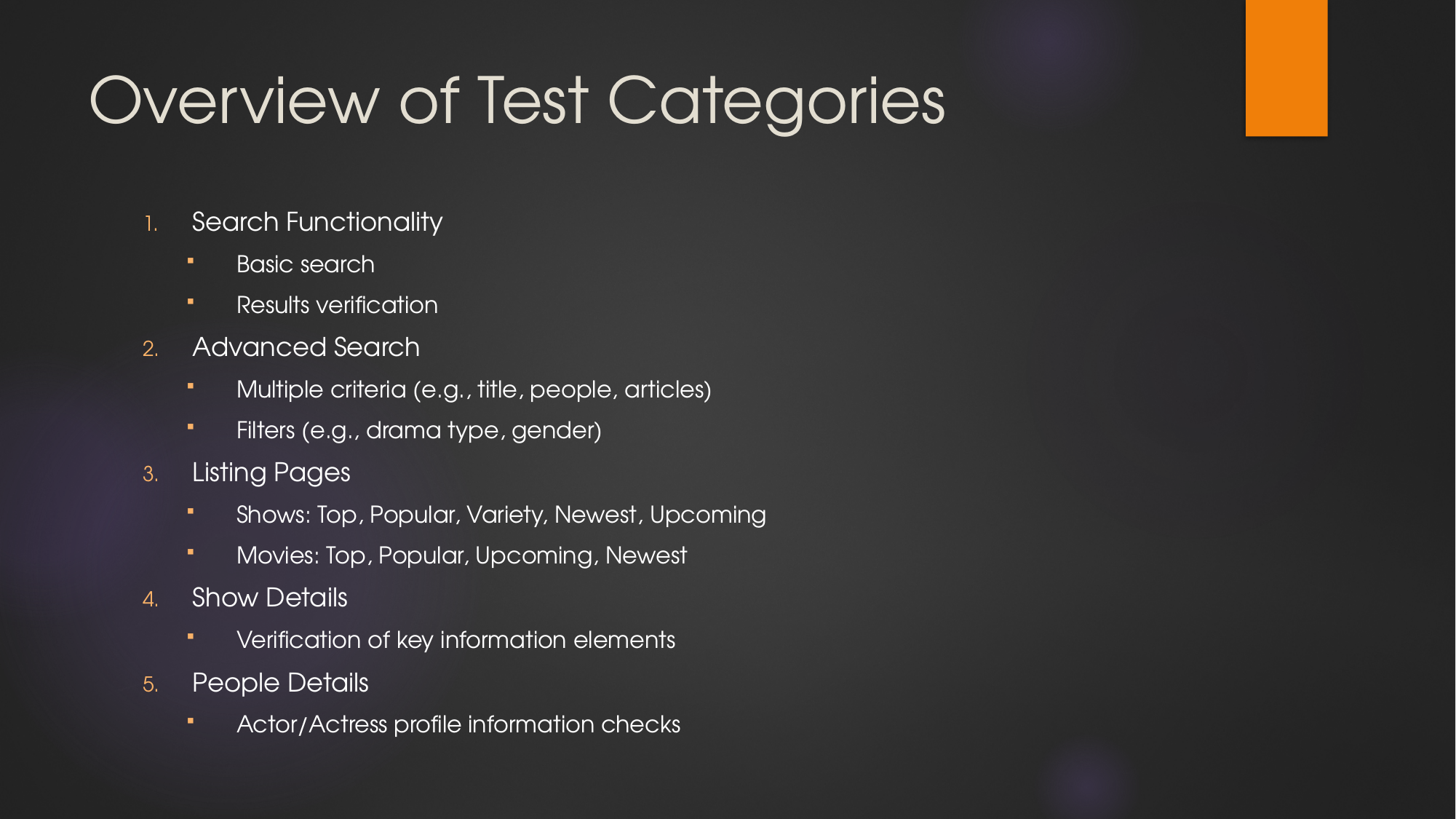

# Overview of Test Categories
Search Functionality
Basic search
Results verification
Advanced Search
Multiple criteria (e.g., title, people, articles)
Filters (e.g., drama type, gender)
Listing Pages
Shows: Top, Popular, Variety, Newest, Upcoming
Movies: Top, Popular, Upcoming, Newest
Show Details
Verification of key information elements
People Details
Actor/Actress profile information checks